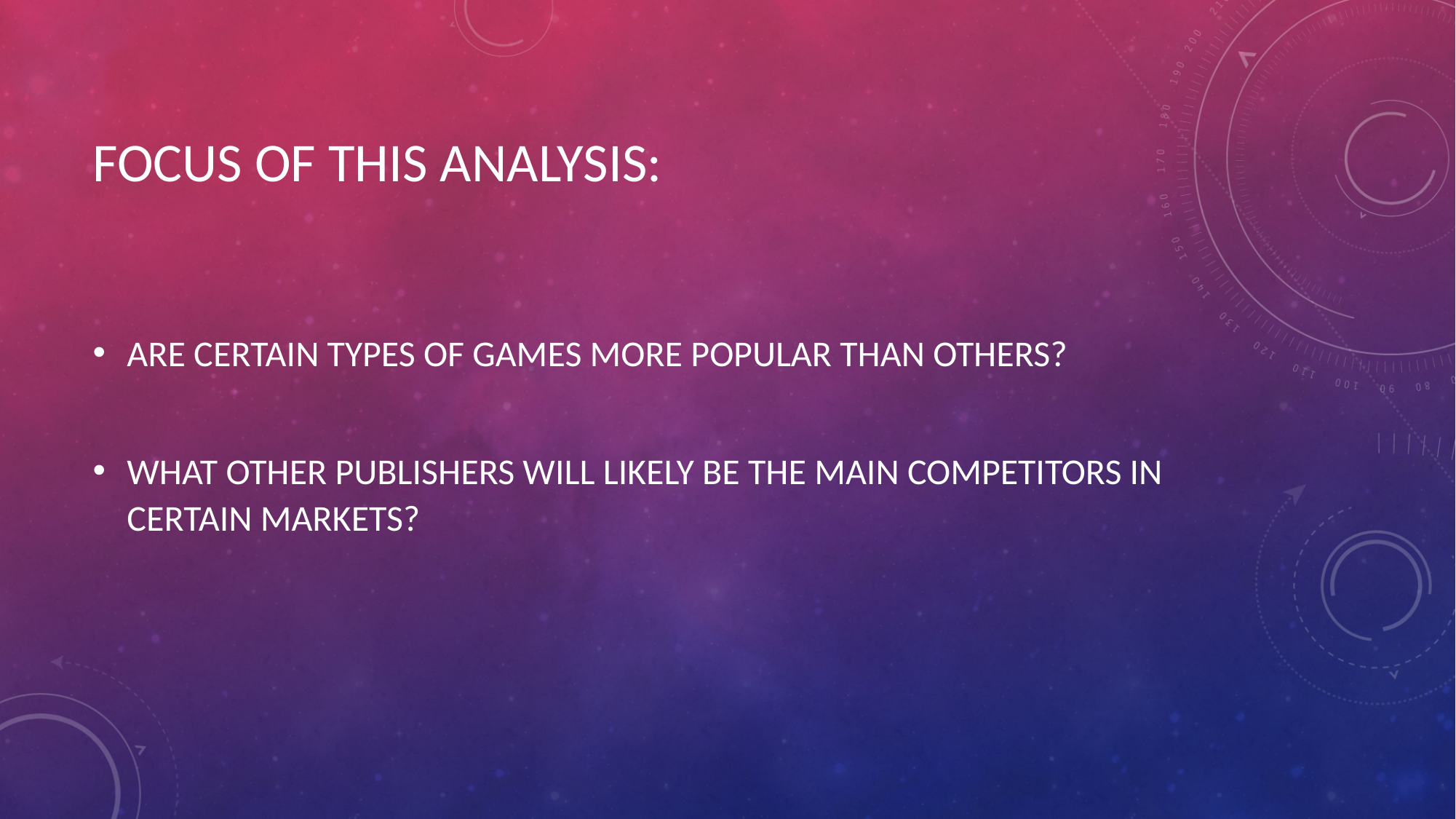

# Focus of this Analysis:
Are certain types of games more popular than others?

What other publishers will likely be the main competitors in certain markets?